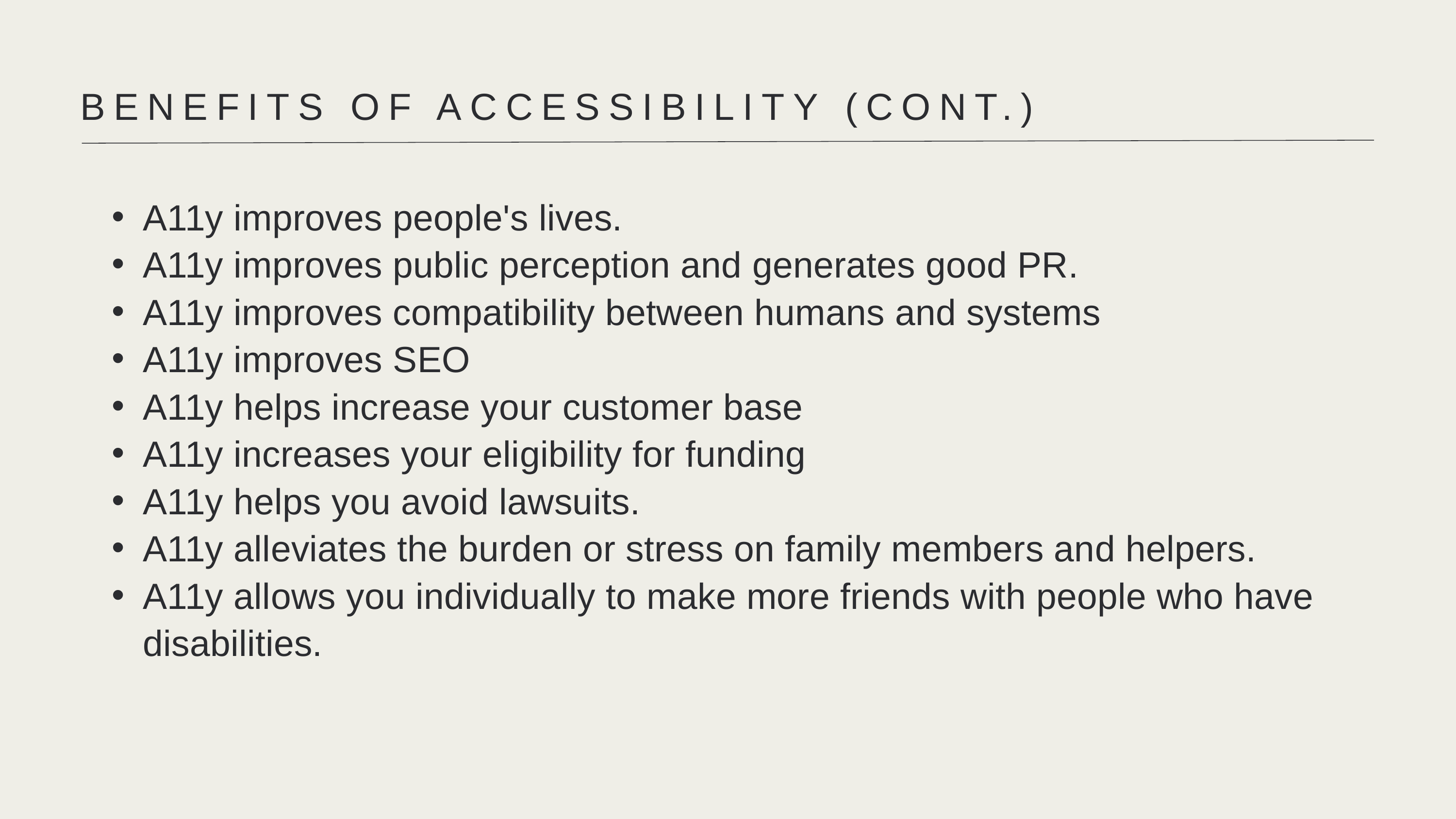

BENEFITS OF ACCESSIBILITY (CONT.)

A11y improves people's lives.
A11y improves public perception and generates good PR.
A11y improves compatibility between humans and systems
A11y improves SEO
A11y helps increase your customer base
A11y increases your eligibility for funding
A11y helps you avoid lawsuits.
A11y alleviates the burden or stress on family members and helpers.
A11y allows you individually to make more friends with people who have disabilities.